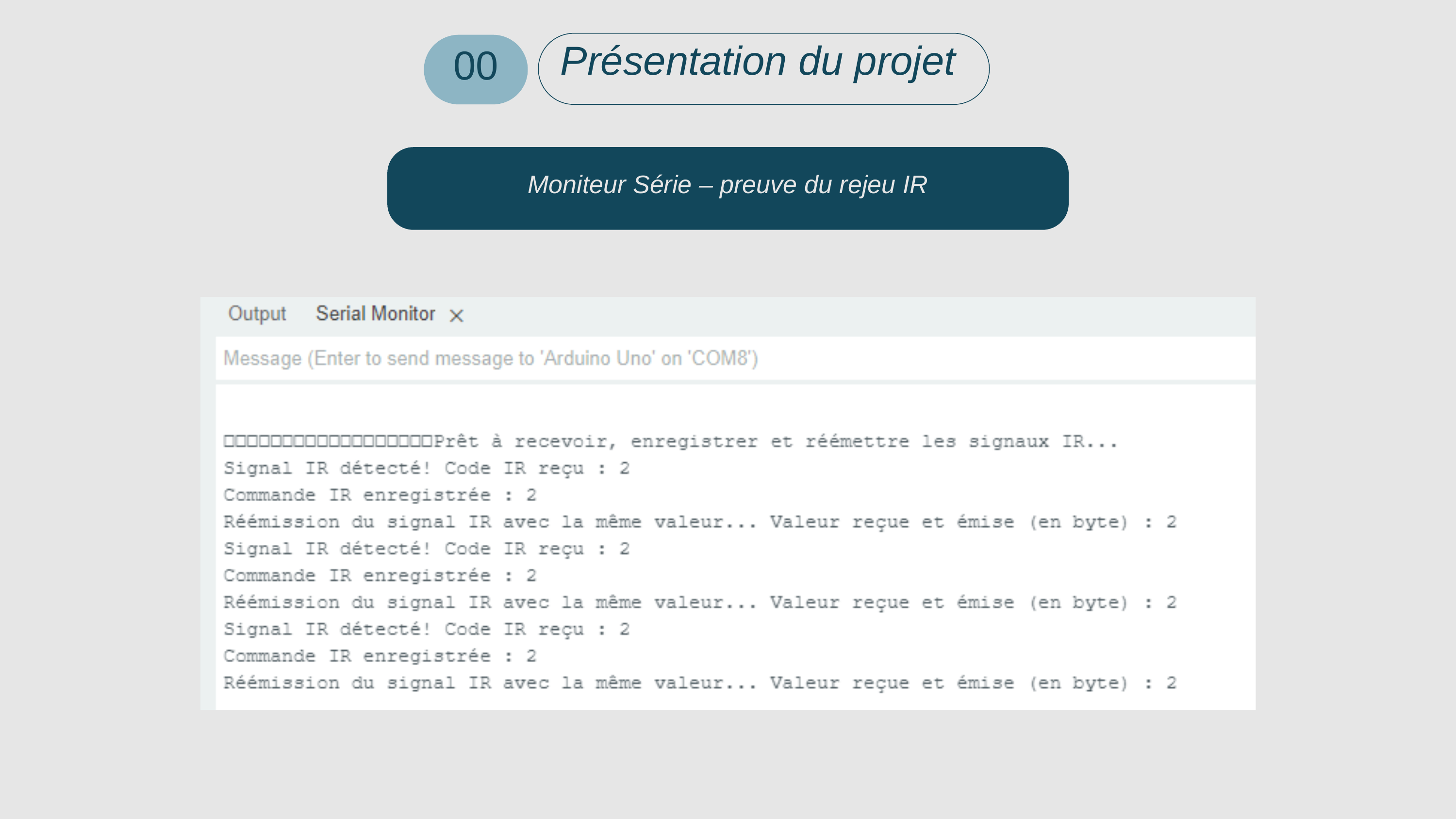

Présentation du projet

00

Moniteur Série – preuve du rejeu IR